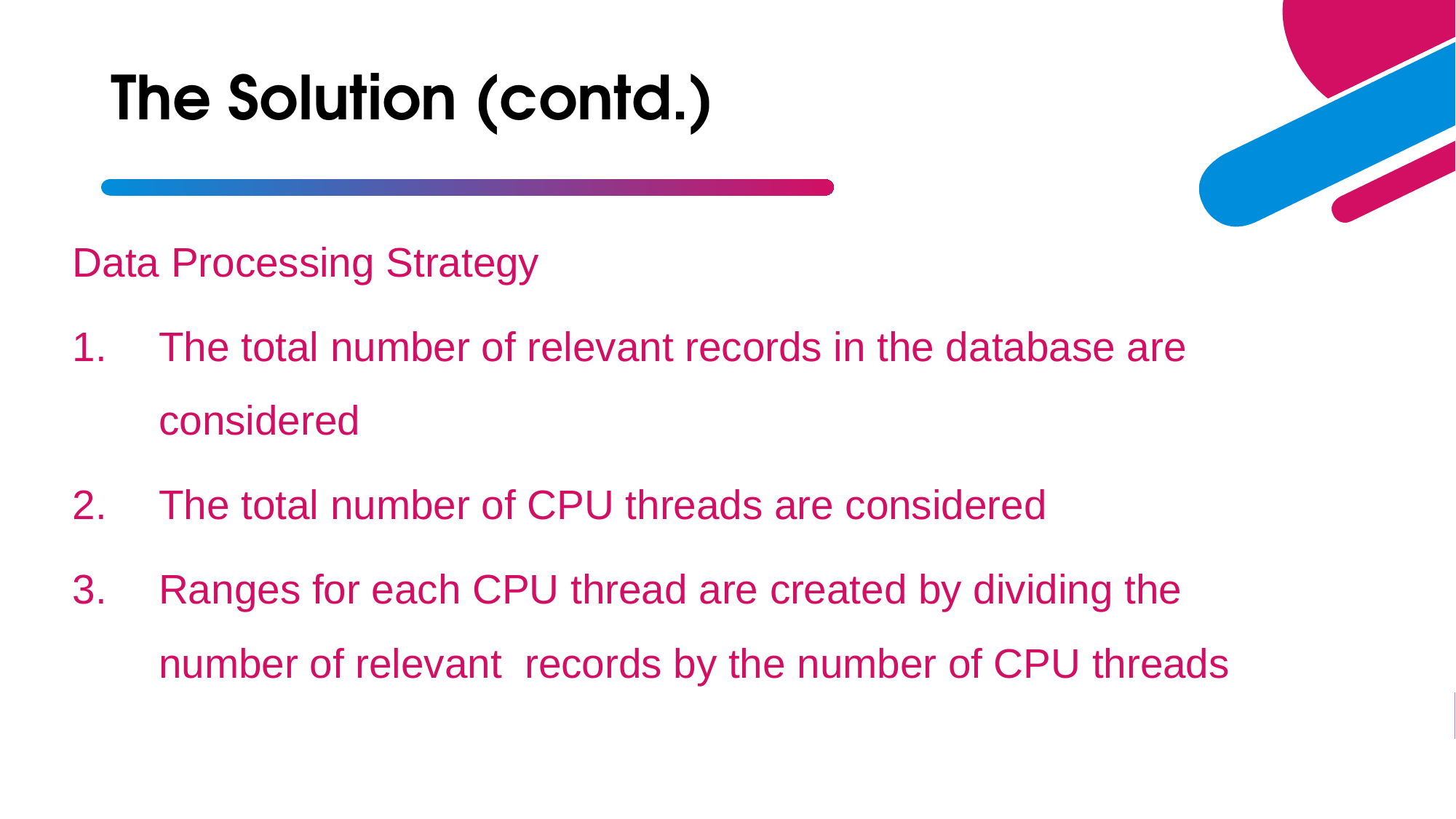

# The Solution (contd.)
Data Processing Strategy
The total number of relevant records in the database are considered
The total number of CPU threads are considered
Ranges for each CPU thread are created by dividing the number of relevant  records by the number of CPU threads

ADD A FOOTER
17